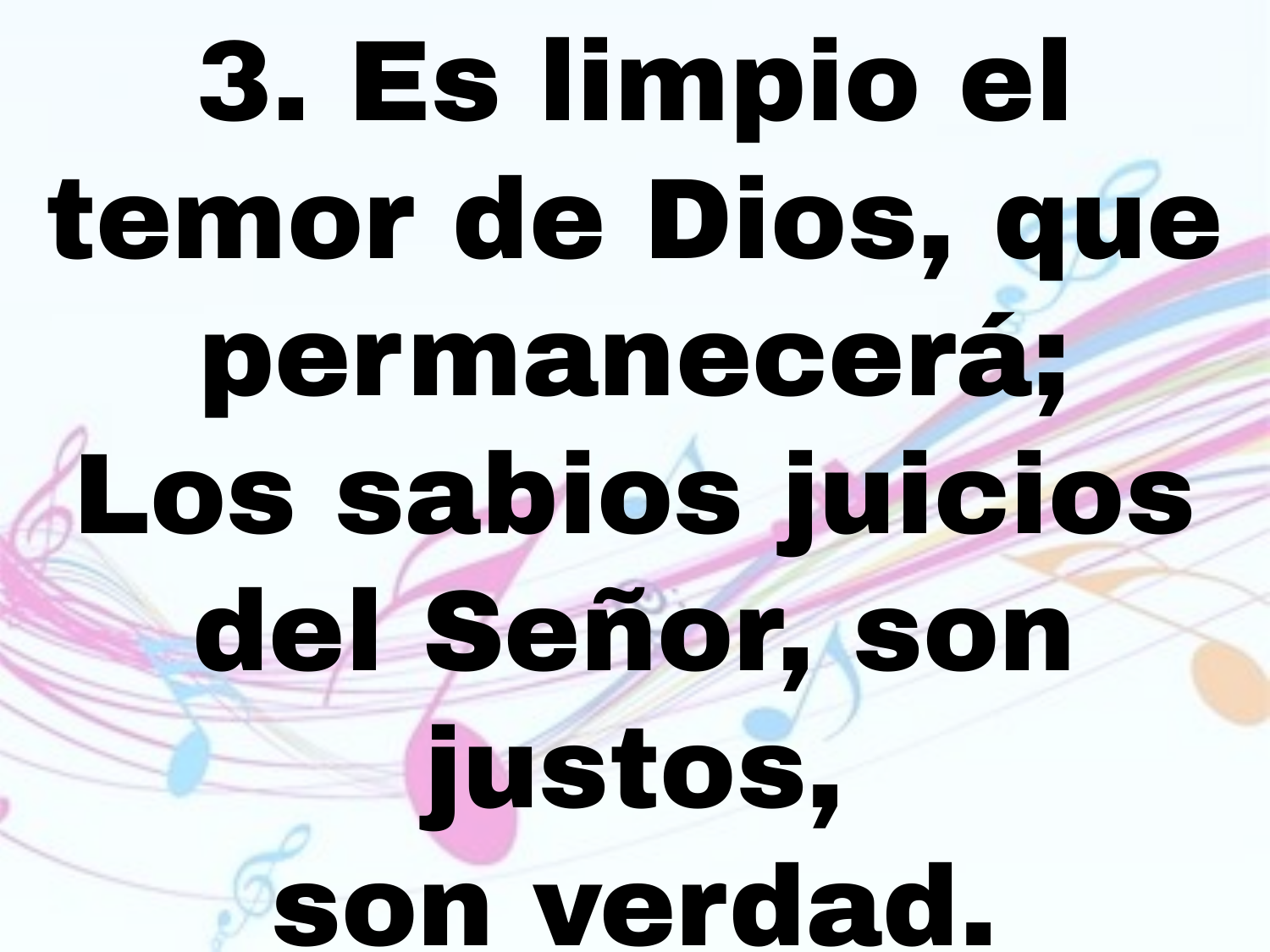

3. Es limpio el temor de Dios, que
permanecerá;
Los sabios juicios del Señor, son justos,
son verdad.